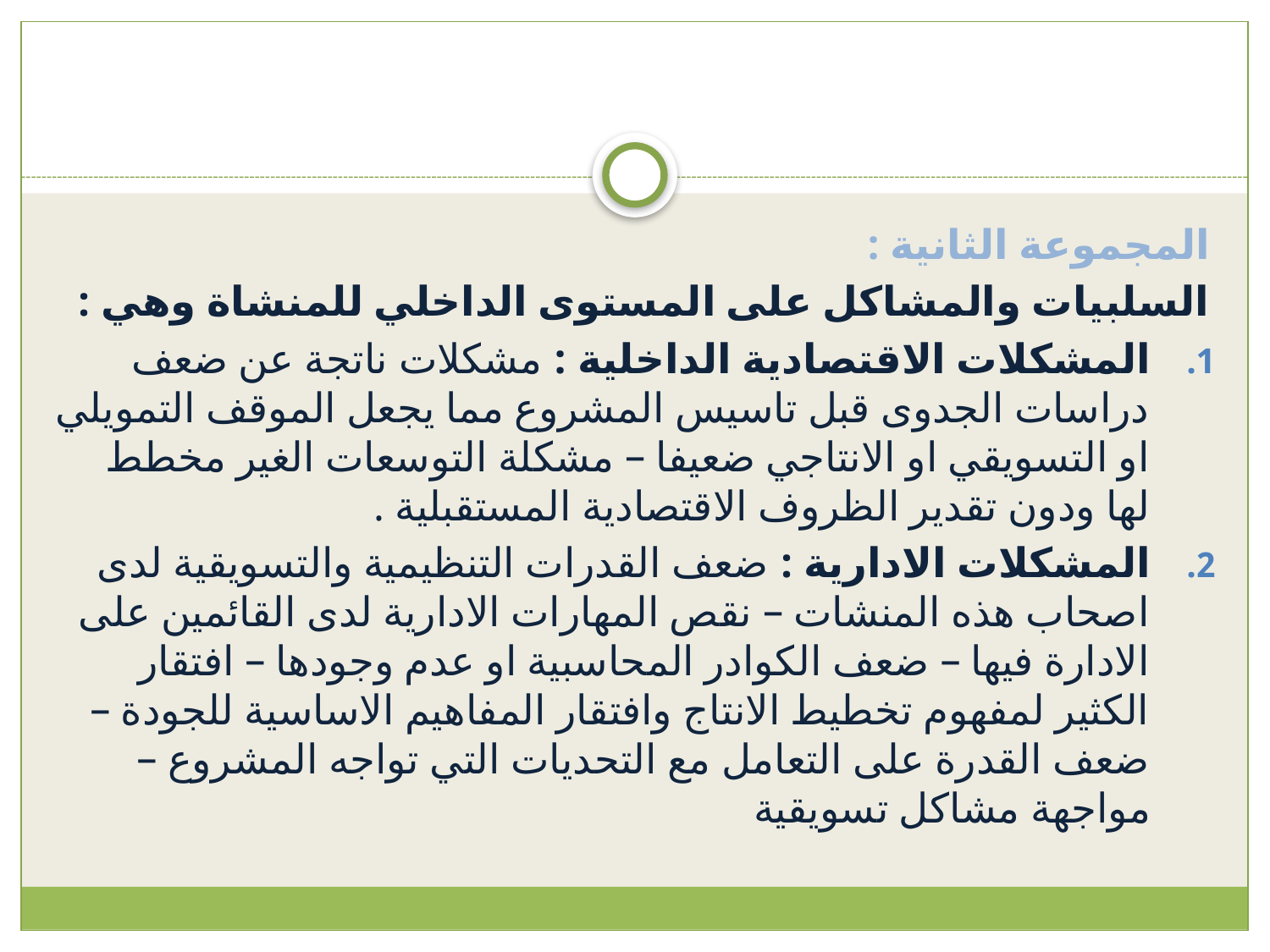

#
المجموعة الثانية :
السلبيات والمشاكل على المستوى الداخلي للمنشاة وهي :
المشكلات الاقتصادية الداخلية : مشكلات ناتجة عن ضعف دراسات الجدوى قبل تاسيس المشروع مما يجعل الموقف التمويلي او التسويقي او الانتاجي ضعيفا – مشكلة التوسعات الغير مخطط لها ودون تقدير الظروف الاقتصادية المستقبلية .
المشكلات الادارية : ضعف القدرات التنظيمية والتسويقية لدى اصحاب هذه المنشات – نقص المهارات الادارية لدى القائمين على الادارة فيها – ضعف الكوادر المحاسبية او عدم وجودها – افتقار الكثير لمفهوم تخطيط الانتاج وافتقار المفاهيم الاساسية للجودة – ضعف القدرة على التعامل مع التحديات التي تواجه المشروع – مواجهة مشاكل تسويقية